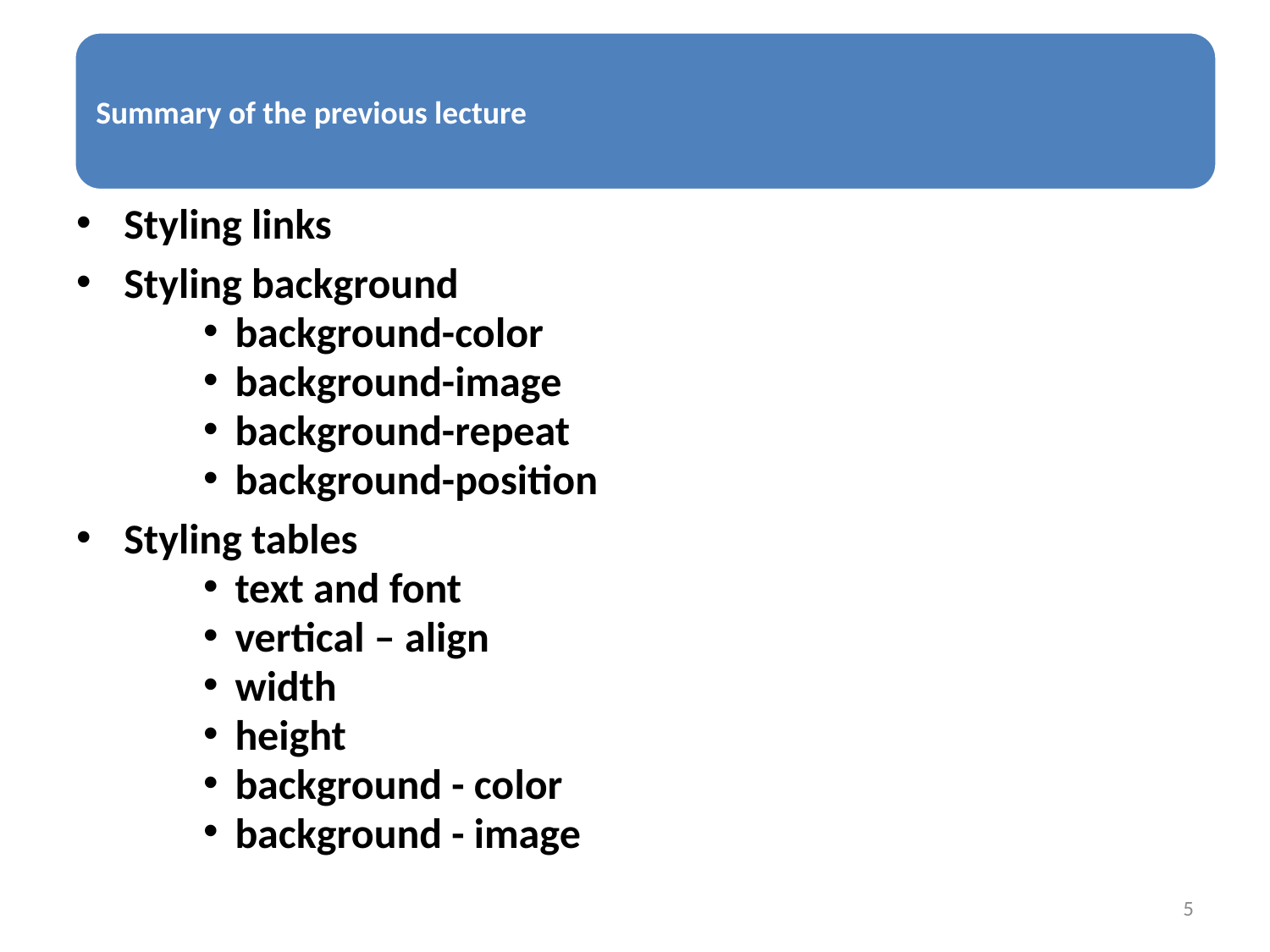

Summary of the previous lecture
Styling links
Styling background
background-color
background-image
background-repeat
background-position
Styling tables
text and font
vertical – align
width
height
background - color
background - image

5